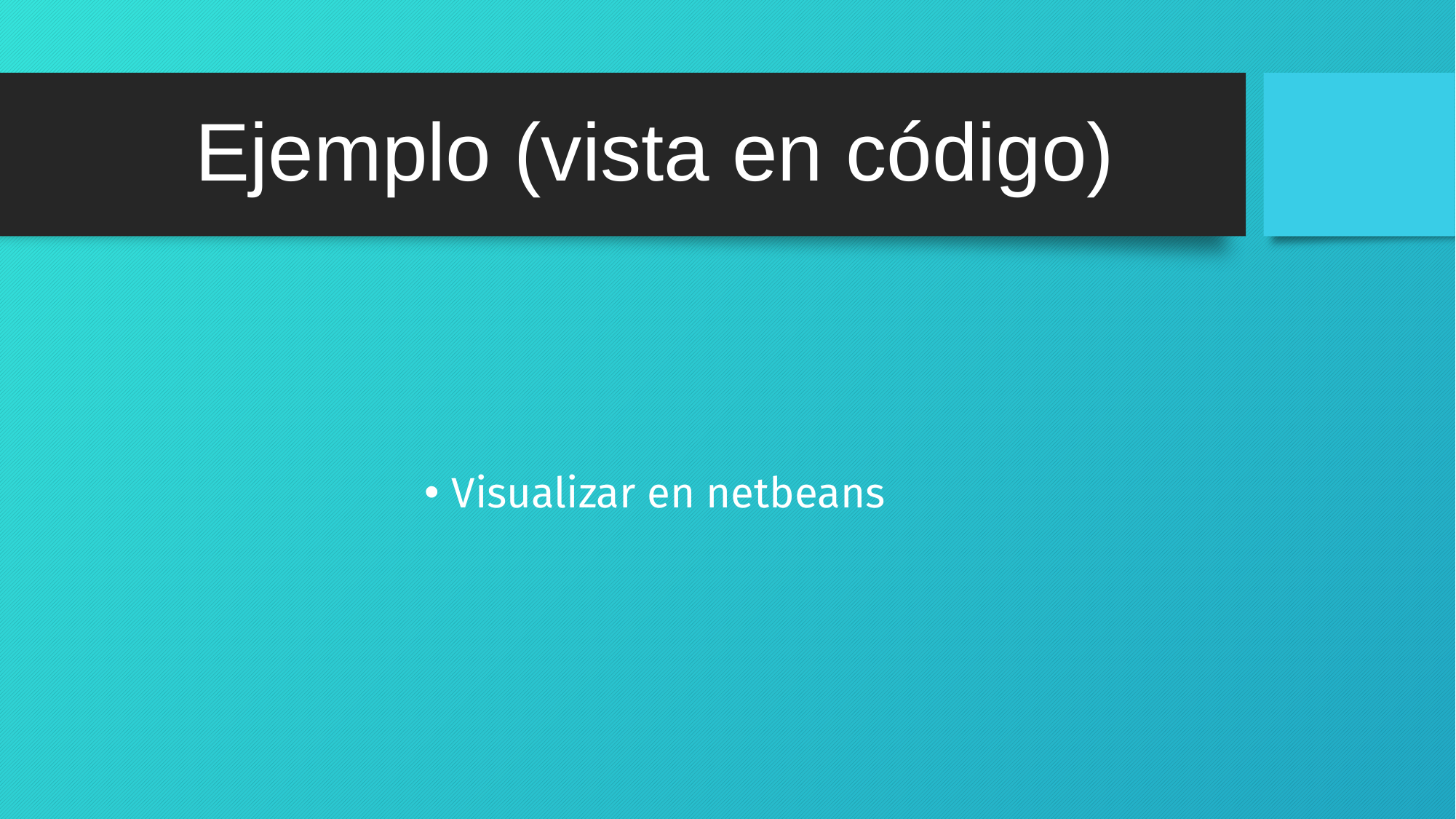

# Ejemplo (vista en código)
Visualizar en netbeans